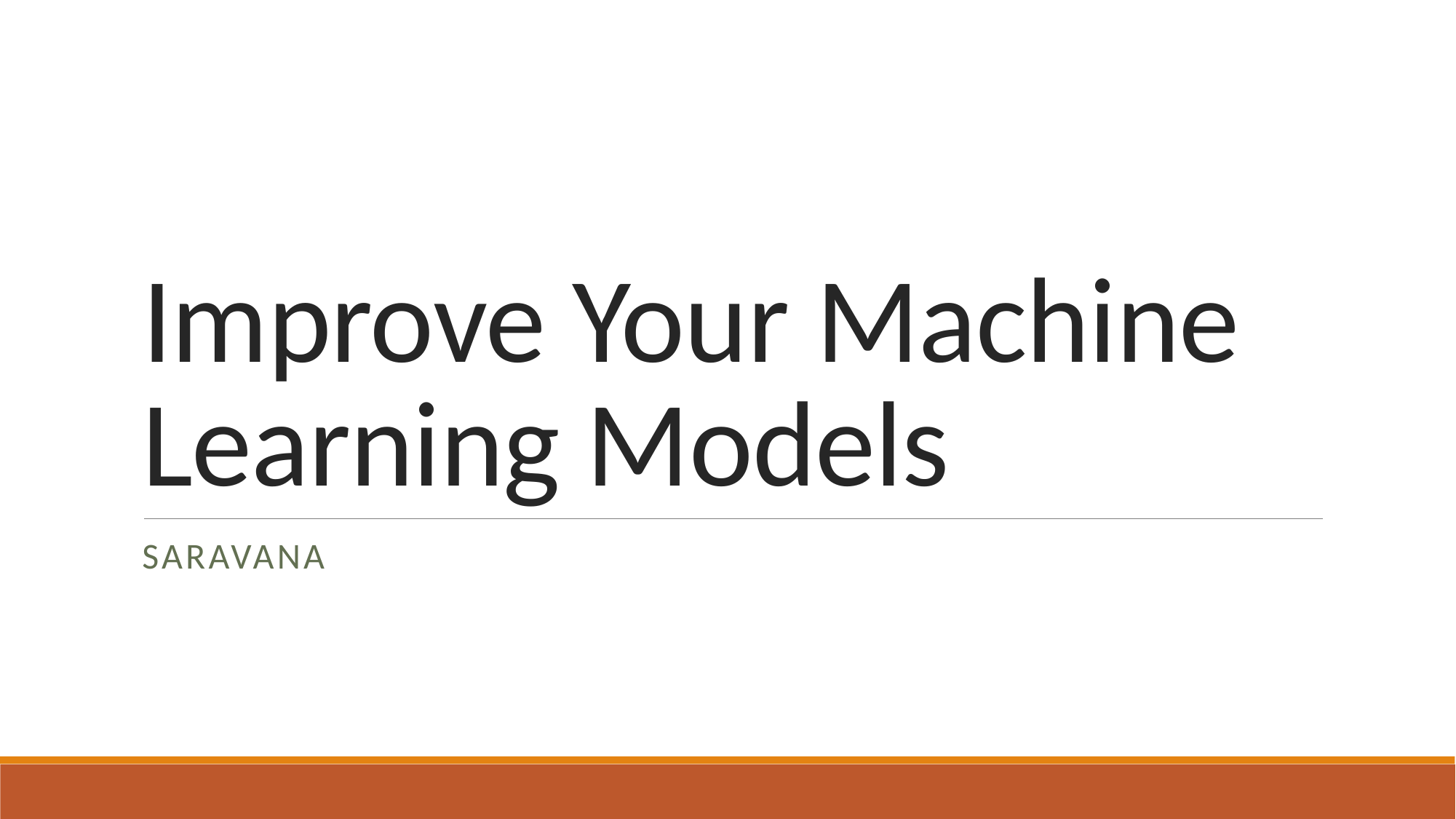

# Improve Your Machine Learning Models
Saravana